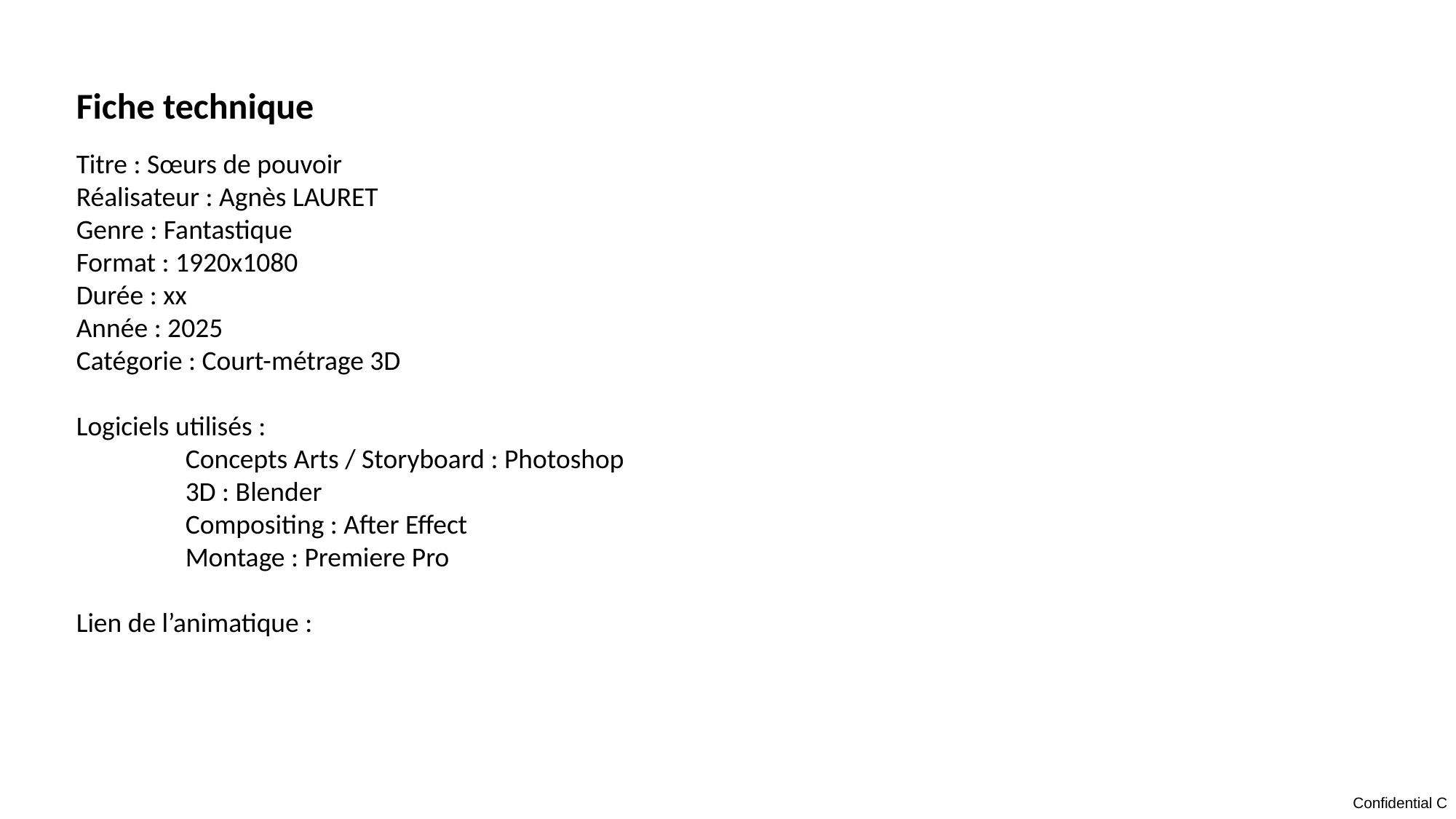

Fiche technique
Titre : Sœurs de pouvoir
Réalisateur : Agnès LAURET
Genre : Fantastique
Format : 1920x1080
Durée : xx
Année : 2025
Catégorie : Court-métrage 3D

Logiciels utilisés :
	Concepts Arts / Storyboard : Photoshop
	3D : Blender
	Compositing : After Effect
	Montage : Premiere Pro

Lien de l’animatique :